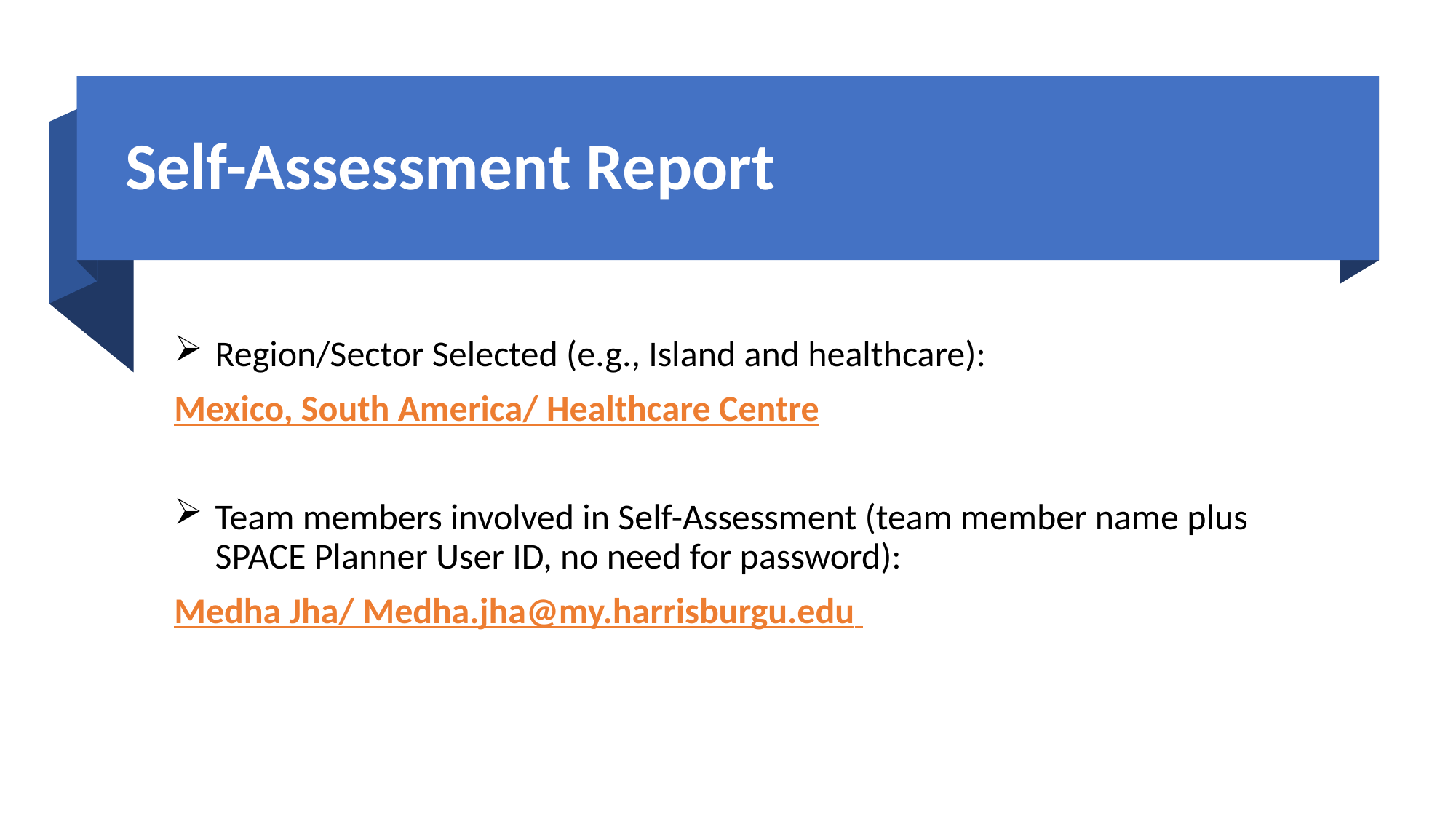

# Self-Assessment Report

Region/Sector Selected (e.g., Island and healthcare):
Mexico, South America/ Healthcare Centre

Team members involved in Self-Assessment (team member name plus SPACE Planner User ID, no need for password):
Medha Jha/ Medha.jha@my.harrisburgu.edu

SRPMM Healthcare